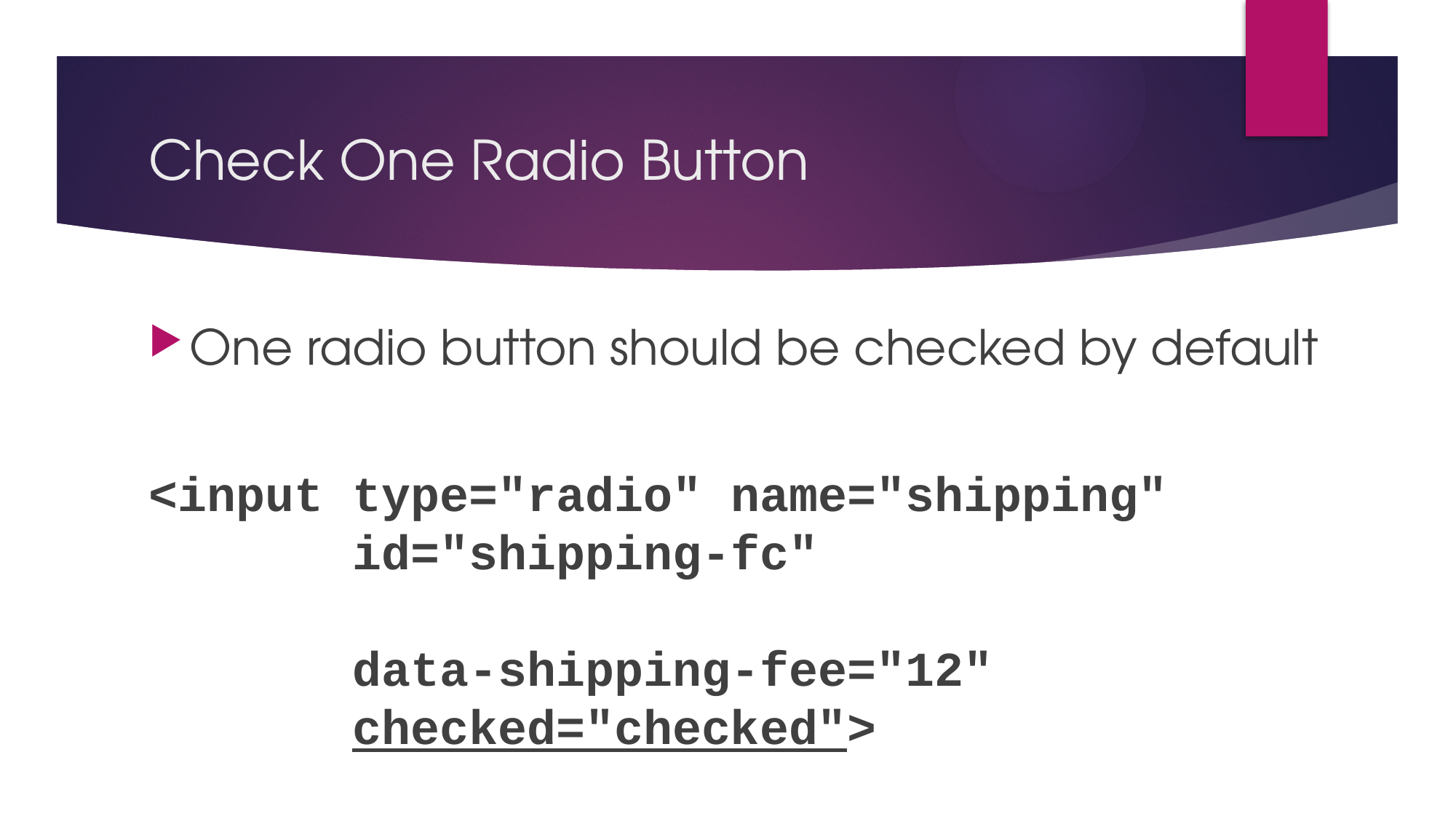

# Check One Radio Button
One radio button should be checked by default

<input type="radio" name="shipping"
       id="shipping-fc"
       data-shipping-fee="12"
       checked="checked">